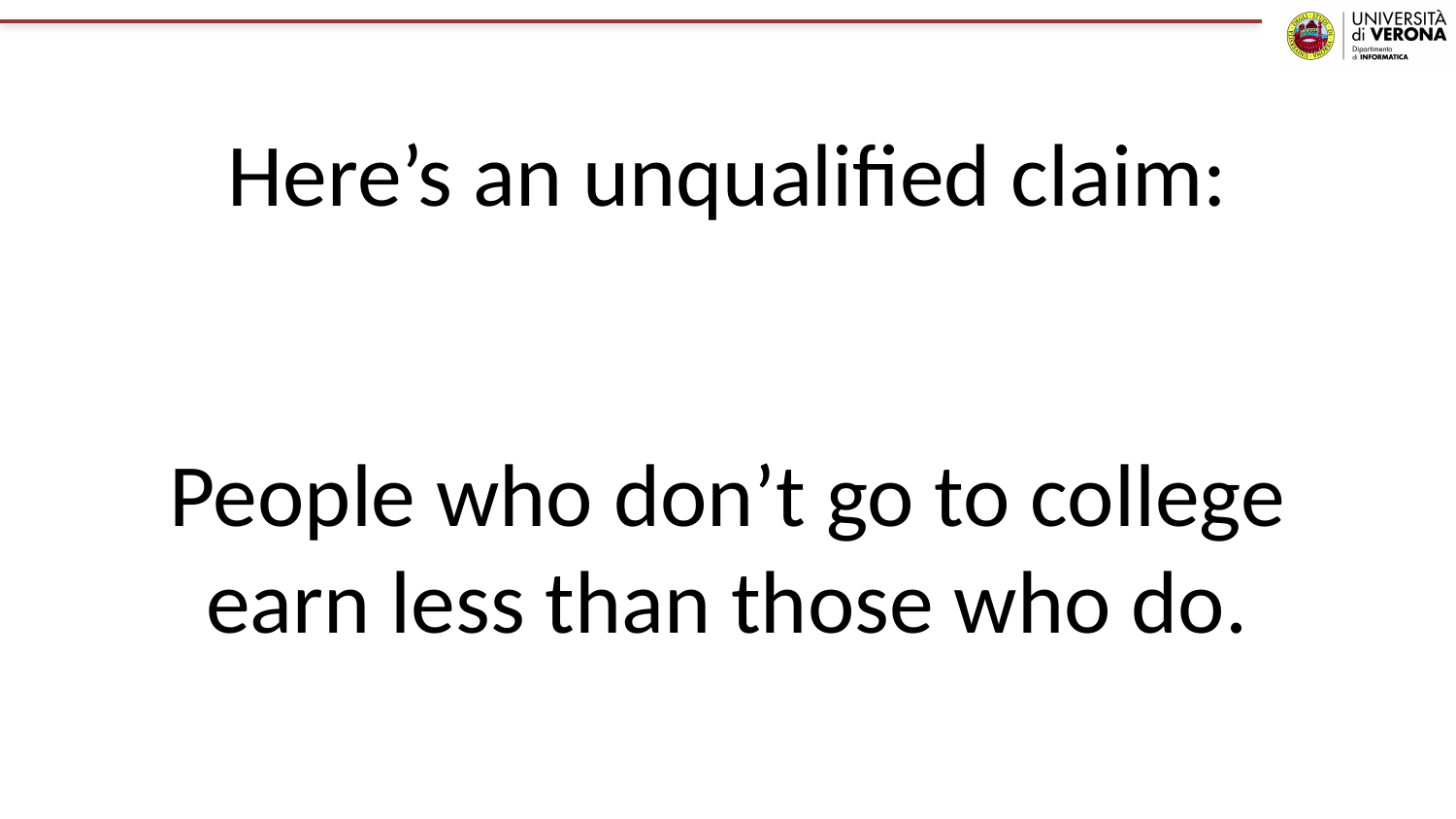

# Here’s an unqualified claim: People who don’t go to college earn less than those who do.